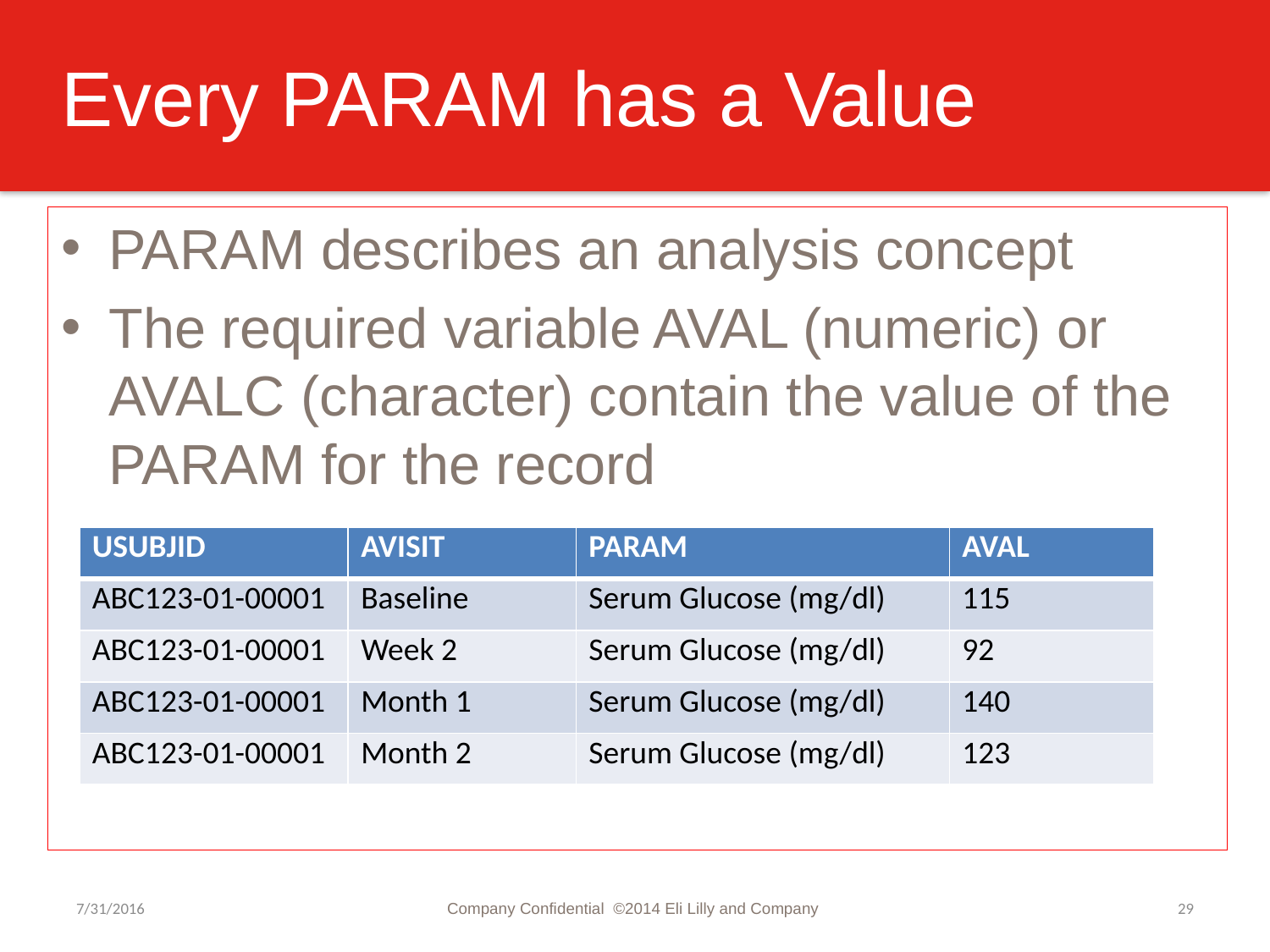

# Every PARAM has a Value
PARAM describes an analysis concept
The required variable AVAL (numeric) or AVALC (character) contain the value of the PARAM for the record

| USUBJID | AVISIT | PARAM | AVAL |
| --- | --- | --- | --- |
| ABC123-01-00001 | Baseline | Serum Glucose (mg/dl) | 115 |
| ABC123-01-00001 | Week 2 | Serum Glucose (mg/dl) | 92 |
| ABC123-01-00001 | Month 1 | Serum Glucose (mg/dl) | 140 |
| ABC123-01-00001 | Month 2 | Serum Glucose (mg/dl) | 123 |
7/31/2016
Company Confidential  ©2014 Eli Lilly and Company
29